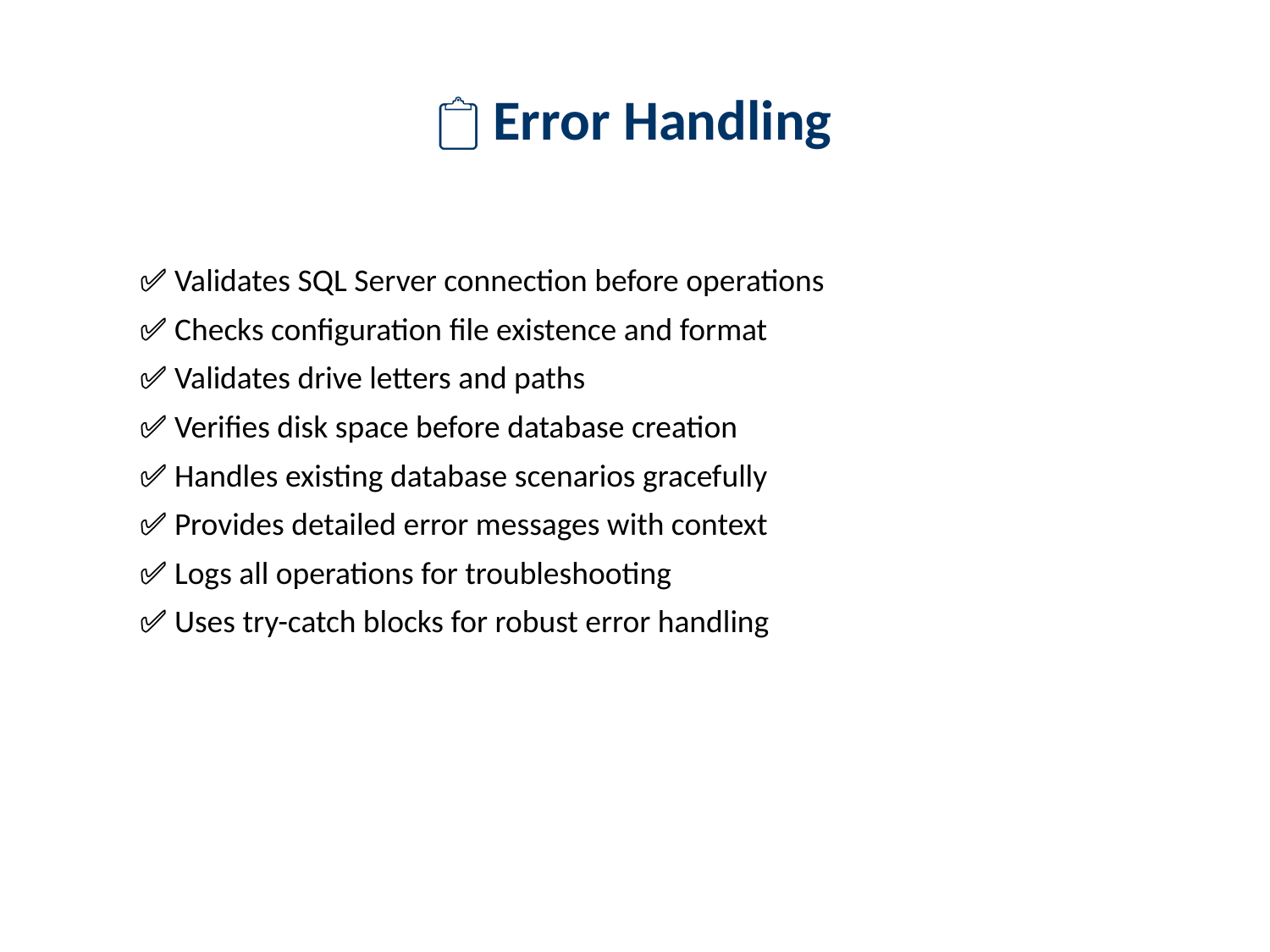

# 📋 Error Handling
✅ Validates SQL Server connection before operations
✅ Checks configuration file existence and format
✅ Validates drive letters and paths
✅ Verifies disk space before database creation
✅ Handles existing database scenarios gracefully
✅ Provides detailed error messages with context
✅ Logs all operations for troubleshooting
✅ Uses try-catch blocks for robust error handling